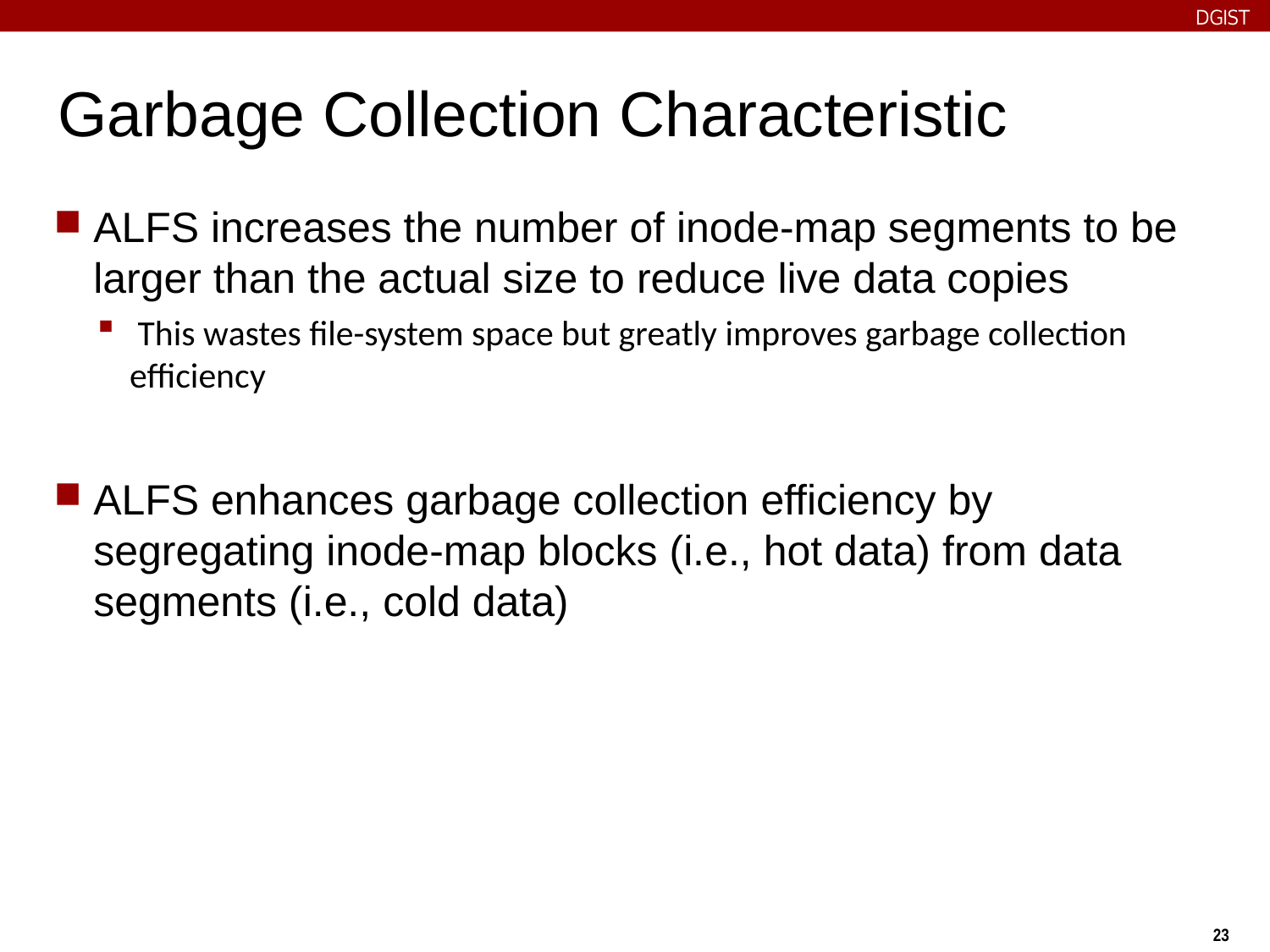

DGIST
# Garbage Collection Characteristic
ALFS increases the number of inode-map segments to be larger than the actual size to reduce live data copies
 This wastes file-system space but greatly improves garbage collection efficiency

ALFS enhances garbage collection efficiency by segregating inode-map blocks (i.e., hot data) from data segments (i.e., cold data)